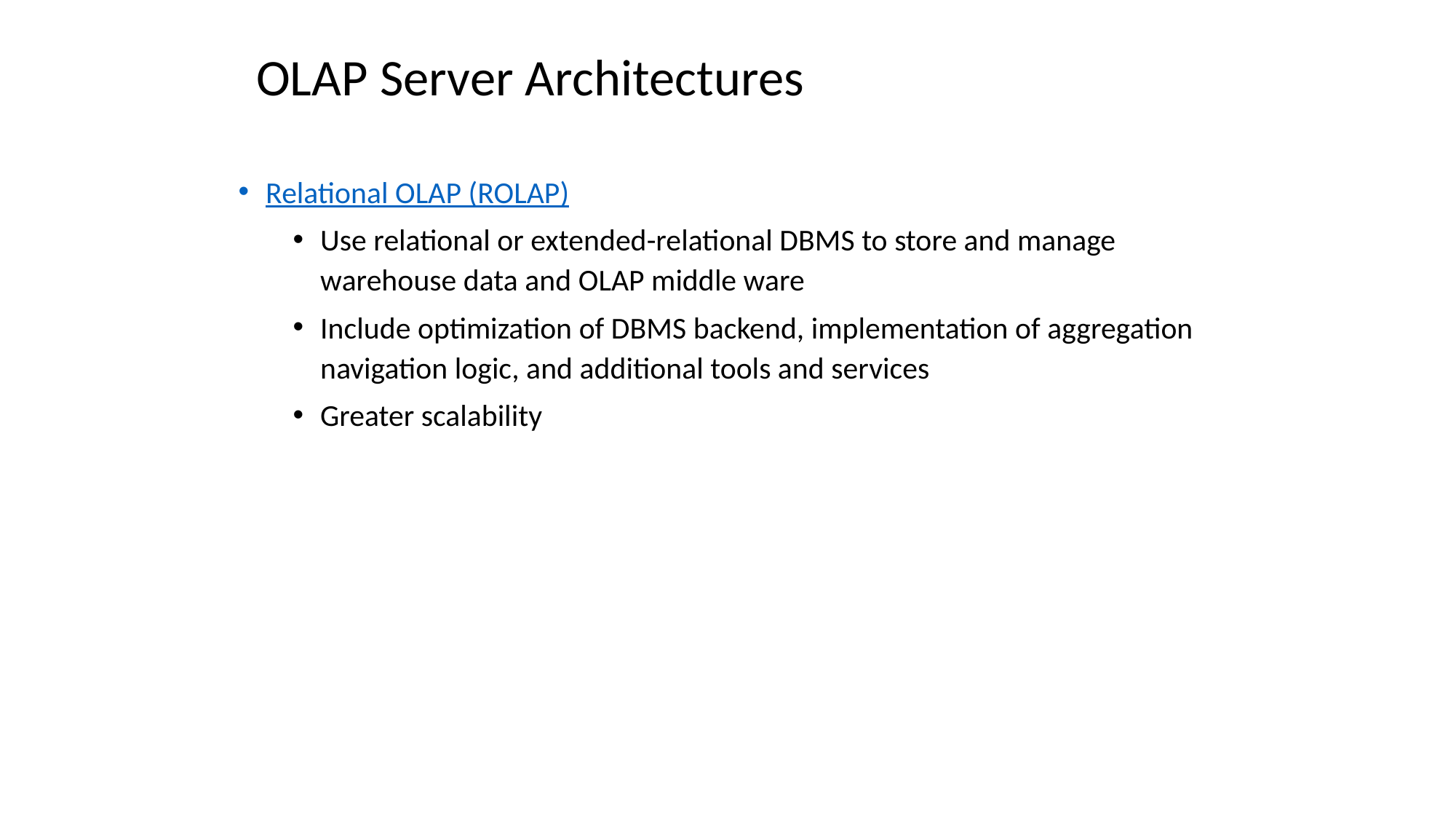

# OLAP Server Architectures
Relational OLAP (ROLAP)
Use relational or extended-relational DBMS to store and manage warehouse data and OLAP middle ware
Include optimization of DBMS backend, implementation of aggregation navigation logic, and additional tools and services
Greater scalability